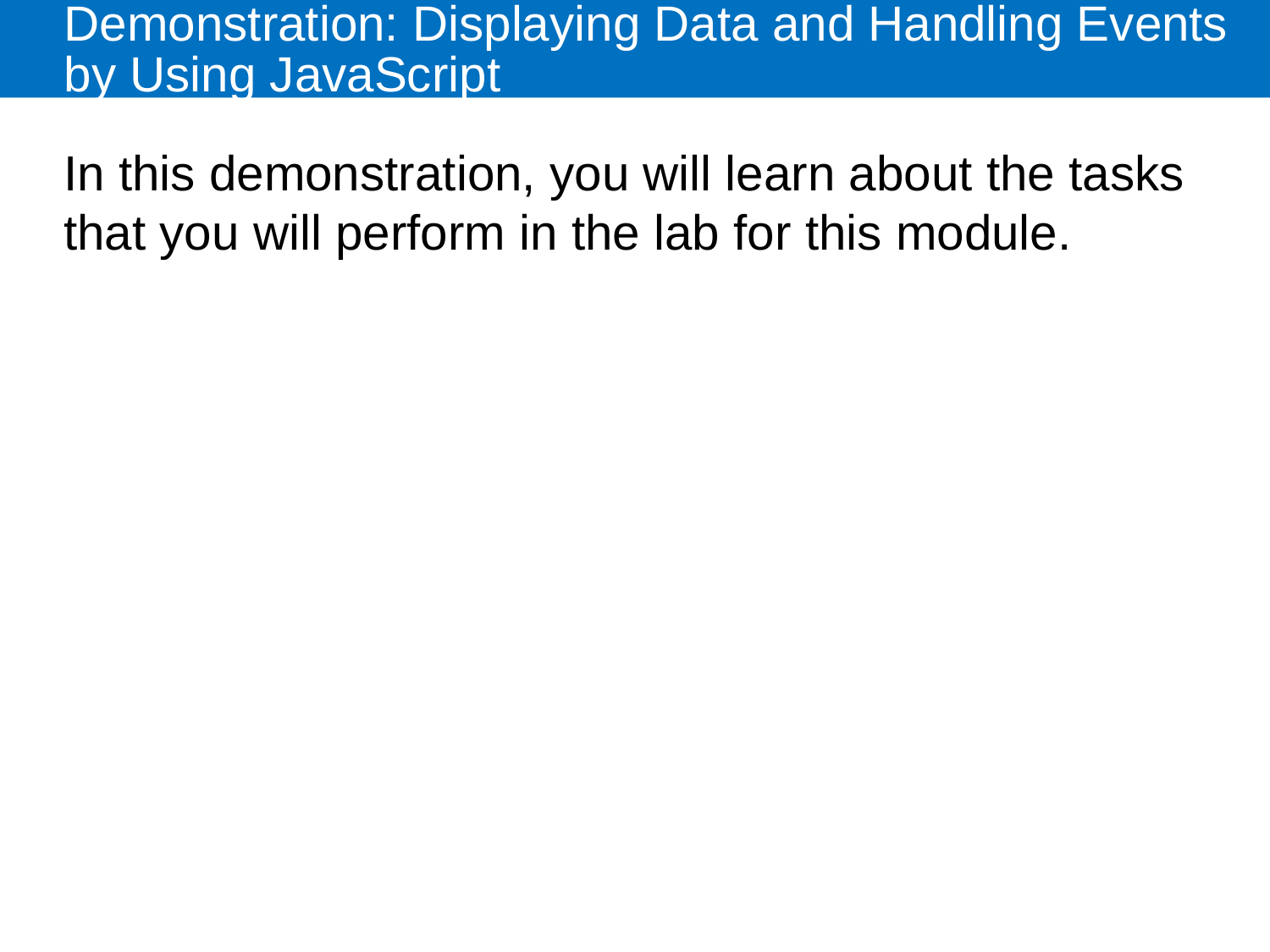

# Demonstration: Displaying Data and Handling Events by Using JavaScript
In this demonstration, you will learn about the tasks that you will perform in the lab for this module.